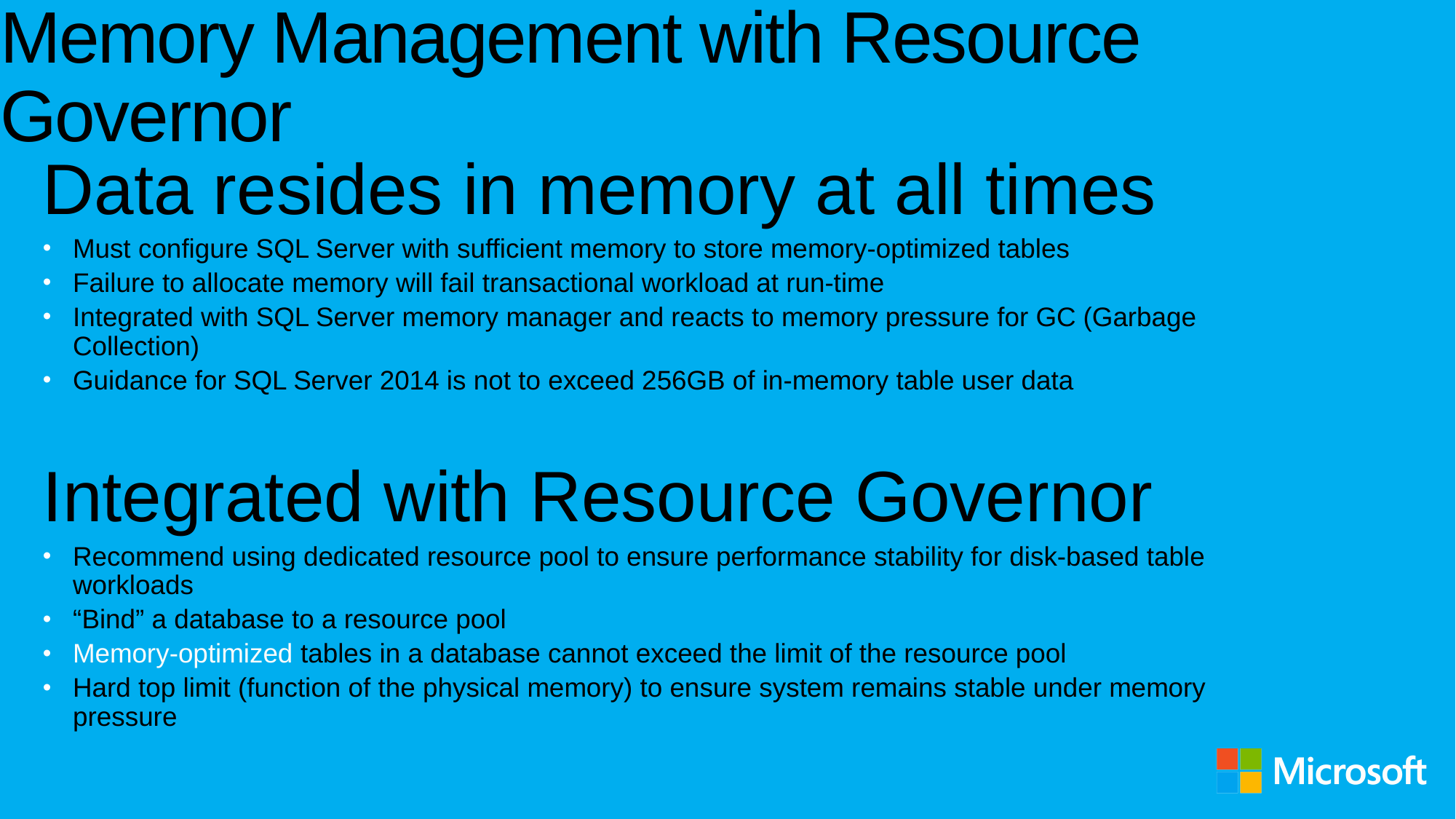

# Memory Management with Resource Governor
Data resides in memory at all times
Must configure SQL Server with sufficient memory to store memory-optimized tables
Failure to allocate memory will fail transactional workload at run-time
Integrated with SQL Server memory manager and reacts to memory pressure for GC (Garbage Collection)
Guidance for SQL Server 2014 is not to exceed 256GB of in-memory table user data

Integrated with Resource Governor
Recommend using dedicated resource pool to ensure performance stability for disk-based table workloads
“Bind” a database to a resource pool
Memory-optimized tables in a database cannot exceed the limit of the resource pool
Hard top limit (function of the physical memory) to ensure system remains stable under memory pressure